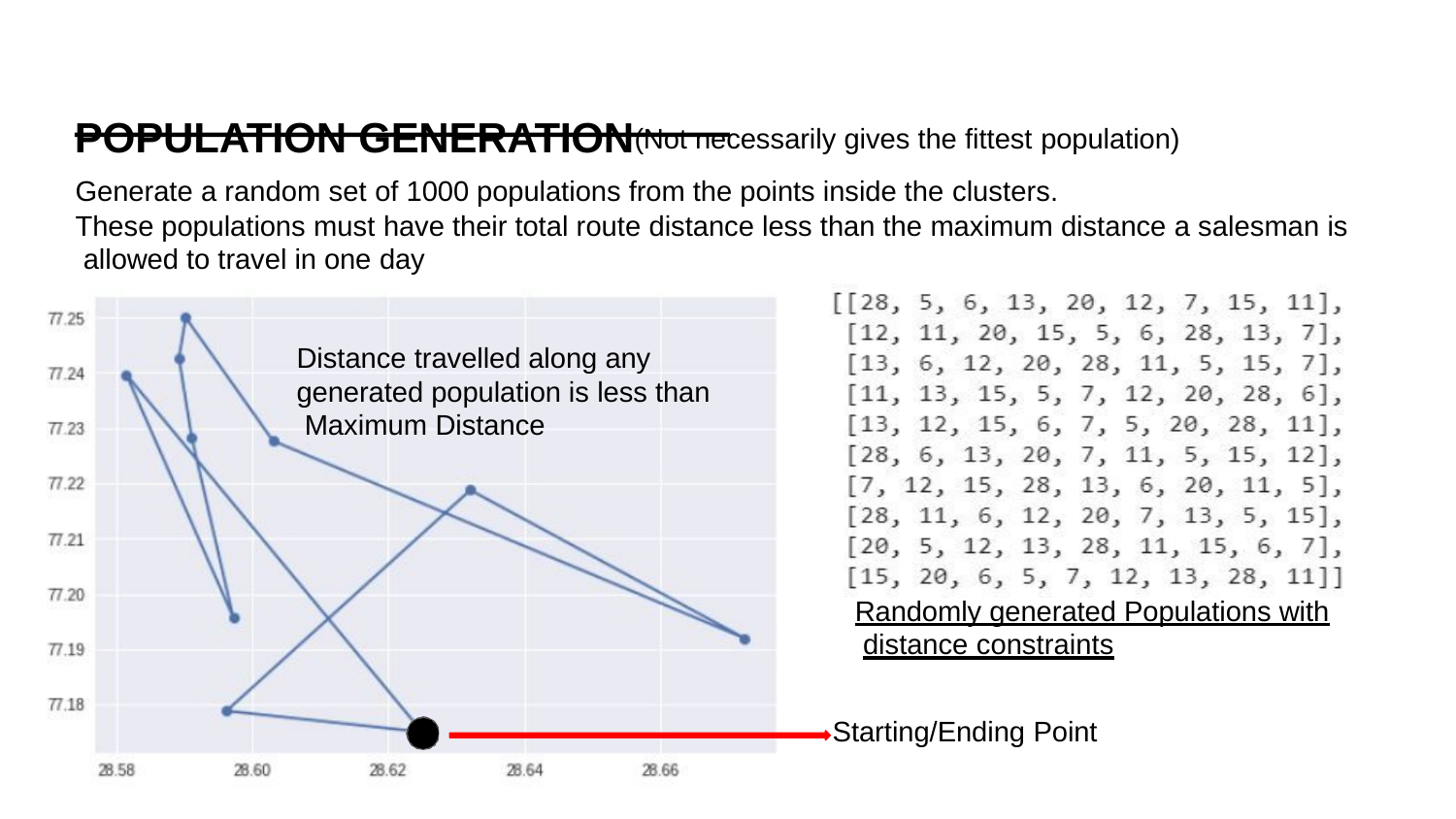

# POPULATION GENERATION(Not necessarily gives the fittest population)

Generate a random set of 1000 populations from the points inside the clusters.
These populations must have their total route distance less than the maximum distance a salesman is  allowed to travel in one day

Distance travelled along any  generated population is less than  Maximum Distance

Randomly generated Populations with  distance constraints

Starting/Ending Point